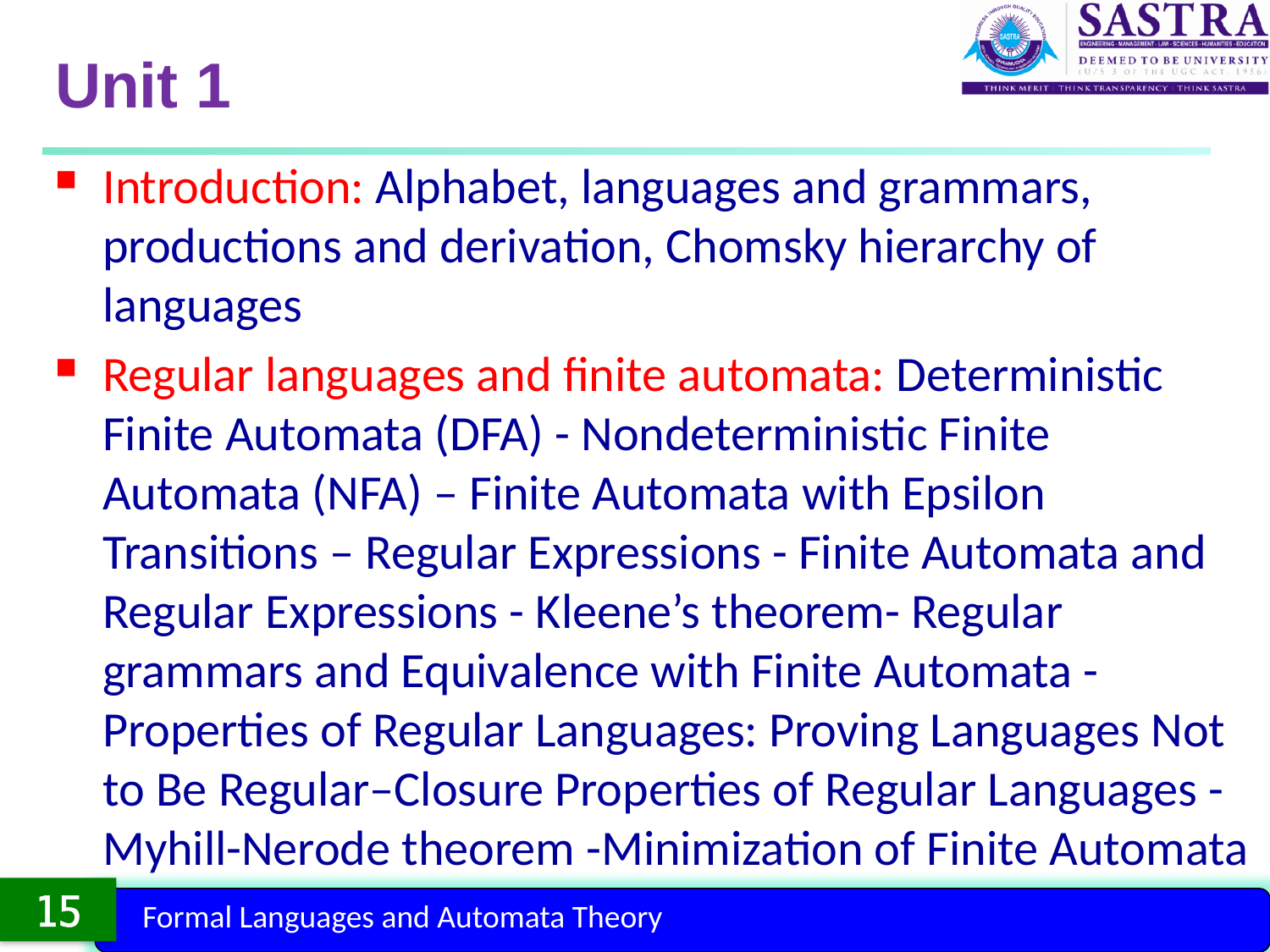

# Unit 1
Introduction: Alphabet, languages and grammars, productions and derivation, Chomsky hierarchy of languages
Regular languages and finite automata: Deterministic Finite Automata (DFA) - Nondeterministic Finite Automata (NFA) – Finite Automata with Epsilon Transitions – Regular Expressions - Finite Automata and Regular Expressions - Kleene’s theorem- Regular grammars and Equivalence with Finite Automata -  Properties of Regular Languages: Proving Languages Not to Be Regular–Closure Properties of Regular Languages - Myhill-Nerode theorem -Minimization of Finite Automata

15